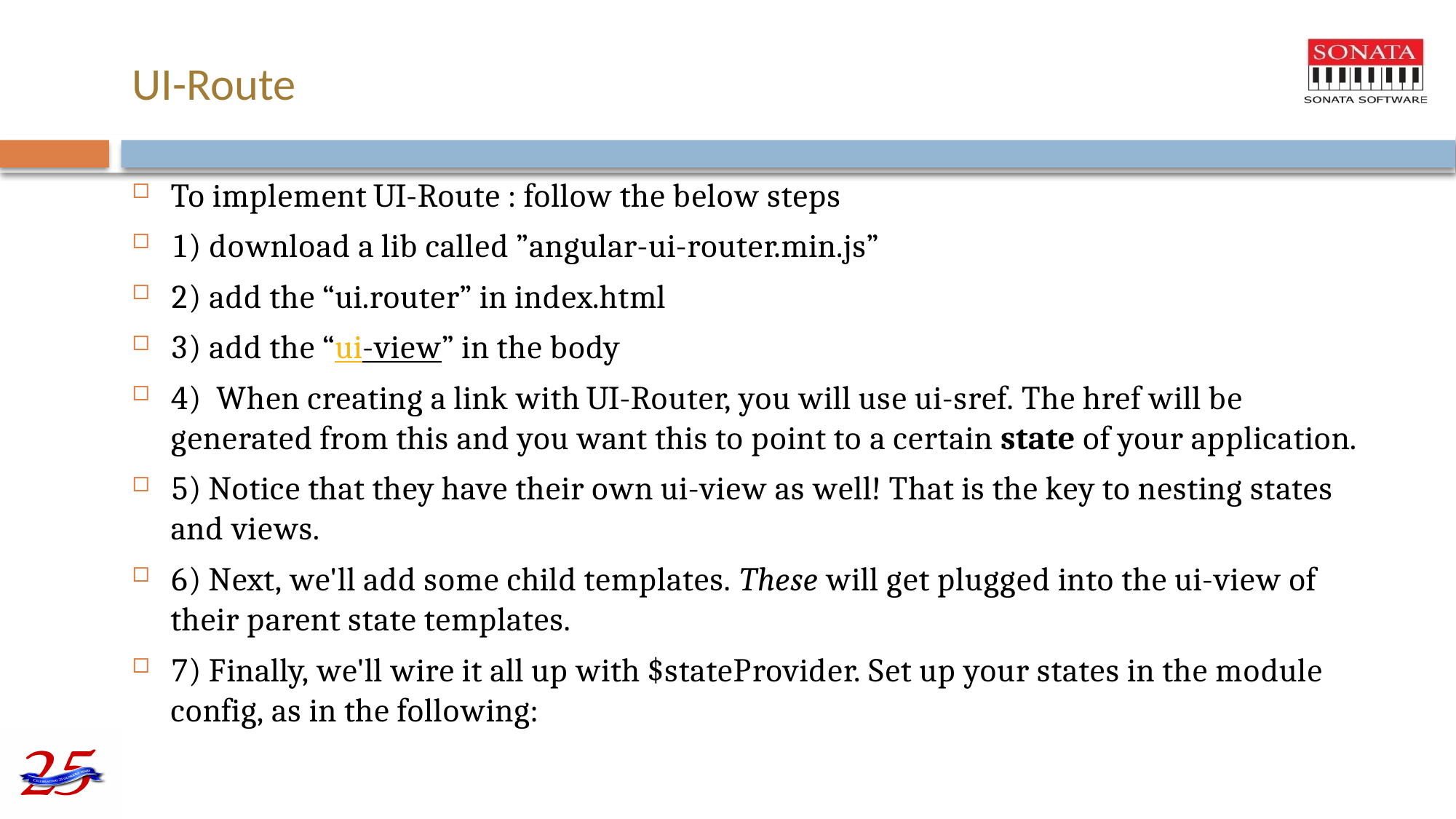

# UI-Route
To implement UI-Route : follow the below steps
1) download a lib called ”angular-ui-router.min.js”
2) add the “ui.router” in index.html
3) add the “ui-view” in the body
4)  When creating a link with UI-Router, you will use ui-sref. The href will be generated from this and you want this to point to a certain state of your application.
5) Notice that they have their own ui-view as well! That is the key to nesting states and views.
6) Next, we'll add some child templates. These will get plugged into the ui-view of their parent state templates.
7) Finally, we'll wire it all up with $stateProvider. Set up your states in the module config, as in the following: